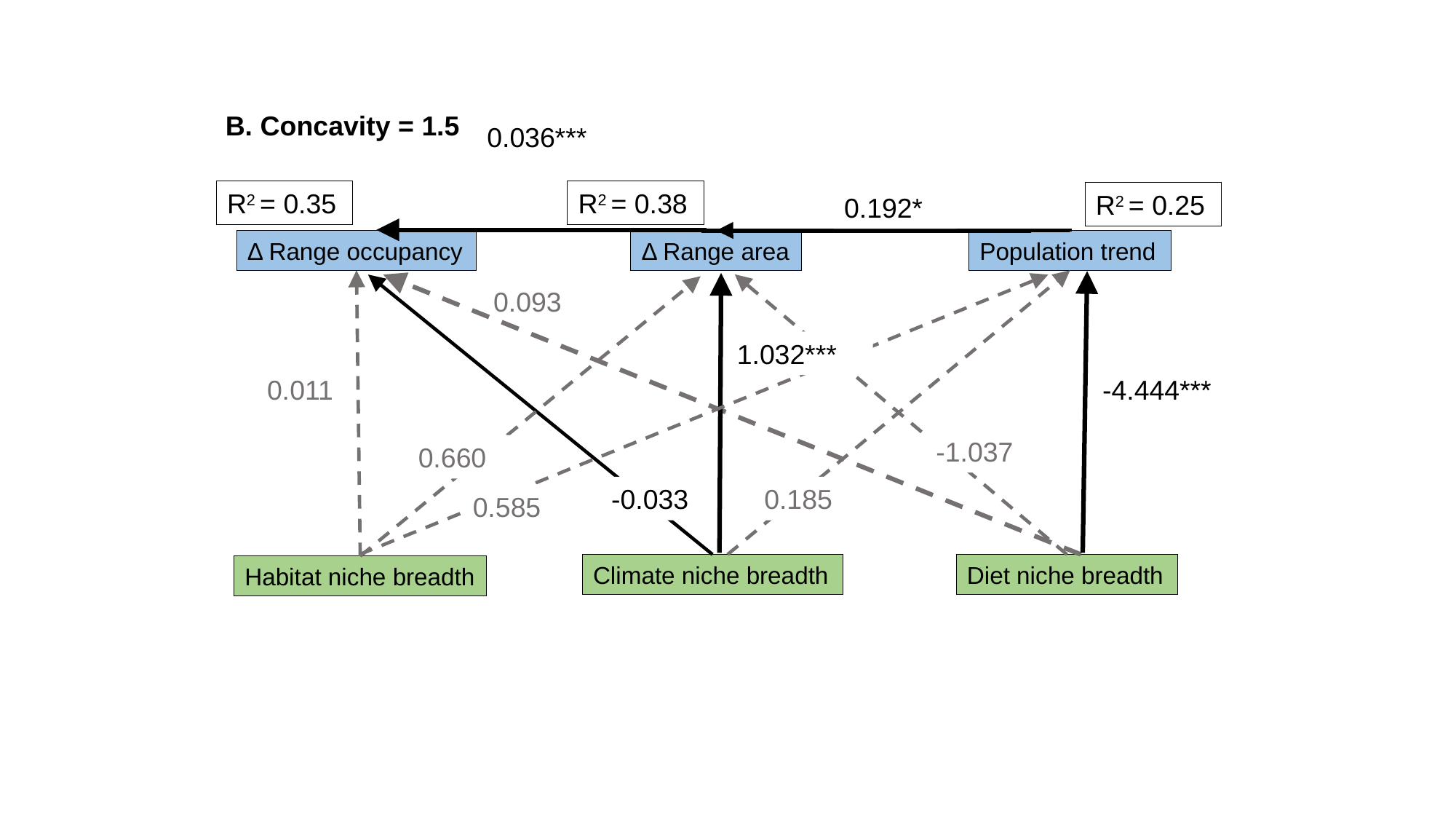

B. Concavity = 1.5
0.036***
R2 = 0.35
R2 = 0.38
R2 = 0.25
0.192*
Δ Range occupancy
Δ Range area
Population trend
0.093
1.032***
0.011
-4.444***
-1.037
0.660
-0.033
0.185
0.585
Climate niche breadth
Diet niche breadth
Habitat niche breadth